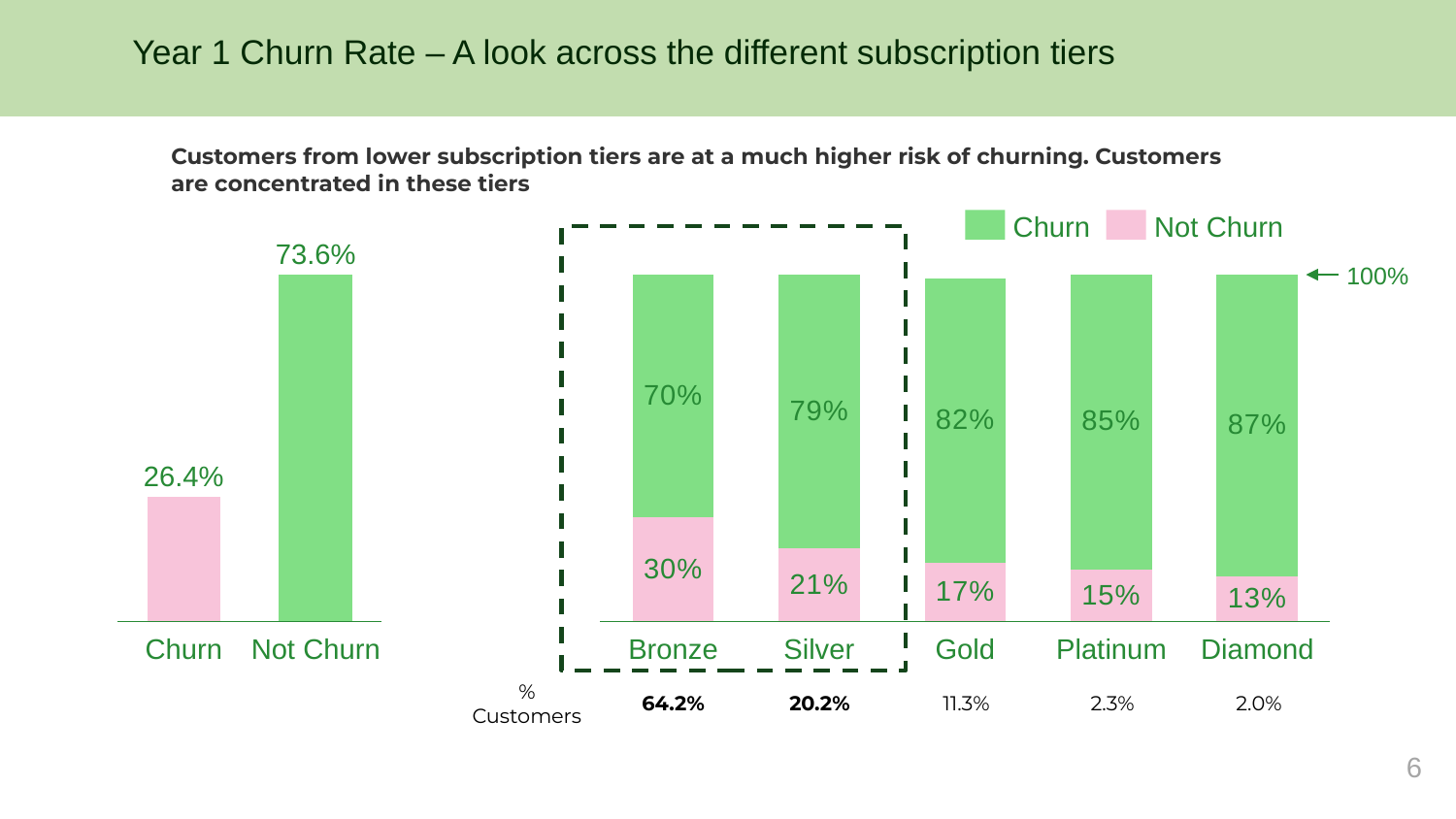

Year 1 Churn Rate – A look across the different subscription tiers
Customers from lower subscription tiers are at a much higher risk of churning. Customers are concentrated in these tiers
Churn
Not Churn

### Chart

| Category |  |  |
|---|---|---|
73.6%
100%

### Chart

| Category |  |
|---|---|
26.4%
Churn
Not Churn
Bronze
Silver
Gold
Platinum
Diamond
| % Customers | 64.2% | 20.2% | 11.3% | 2.3% | 2.0% |
| --- | --- | --- | --- | --- | --- |
6